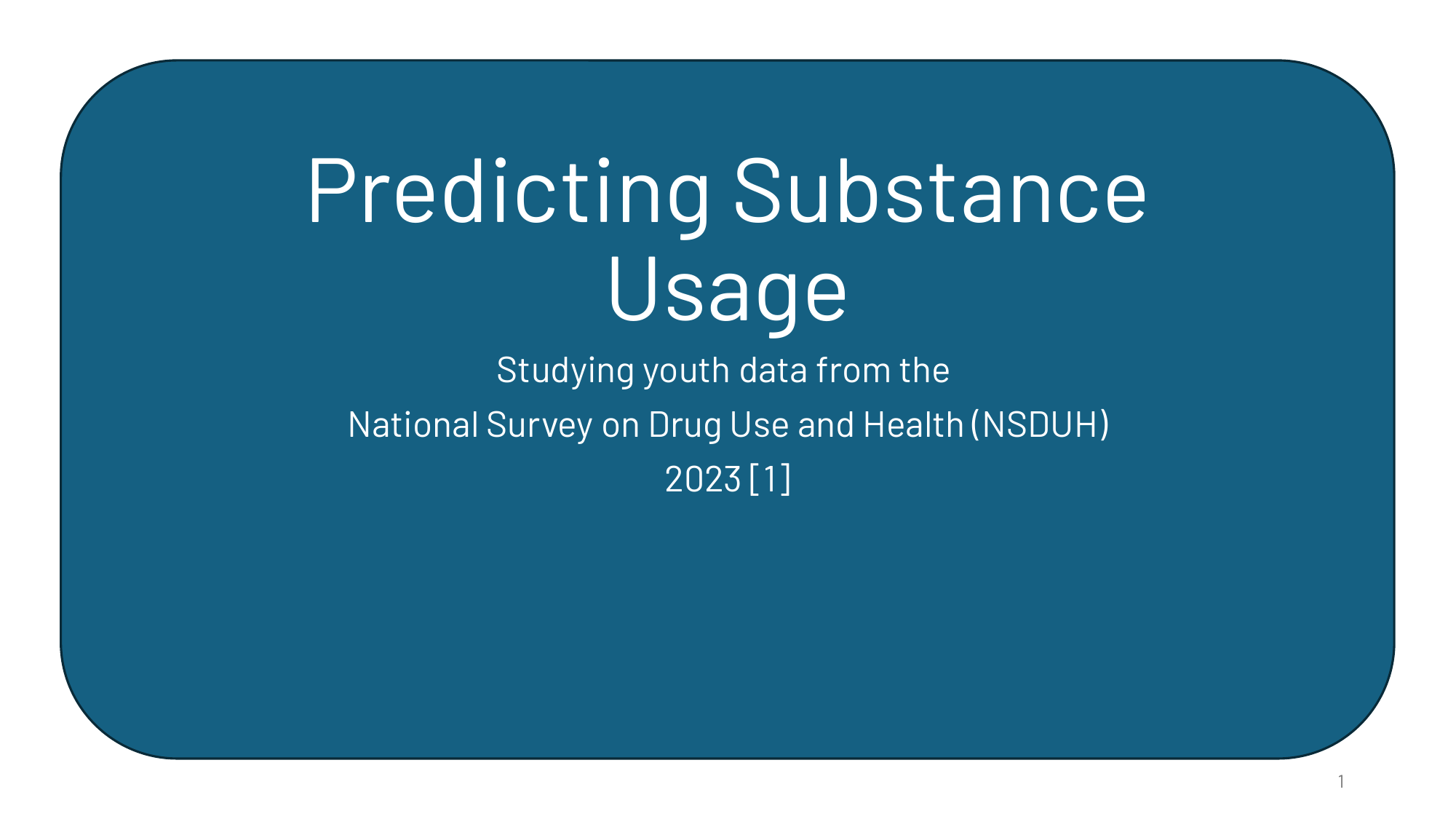

# Predicting Substance Usage
Studying youth data from the
National Survey on Drug Use and Health (NSDUH)
2023 [1]
1